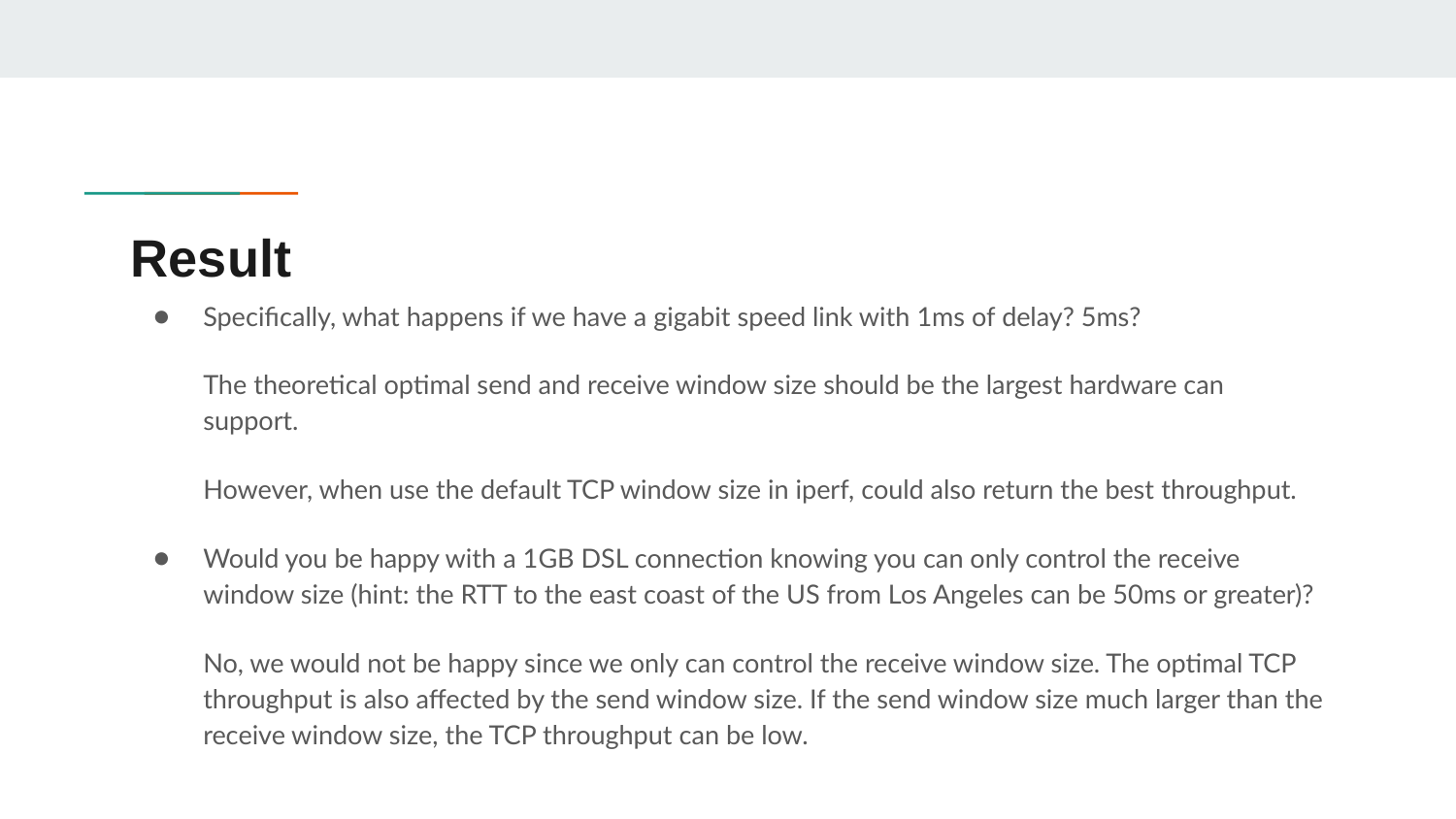

# Result
Specifically, what happens if we have a gigabit speed link with 1ms of delay? 5ms?
The theoretical optimal send and receive window size should be the largest hardware can support.
However, when use the default TCP window size in iperf, could also return the best throughput.
Would you be happy with a 1GB DSL connection knowing you can only control the receive window size (hint: the RTT to the east coast of the US from Los Angeles can be 50ms or greater)?
No, we would not be happy since we only can control the receive window size. The optimal TCP throughput is also affected by the send window size. If the send window size much larger than the receive window size, the TCP throughput can be low.